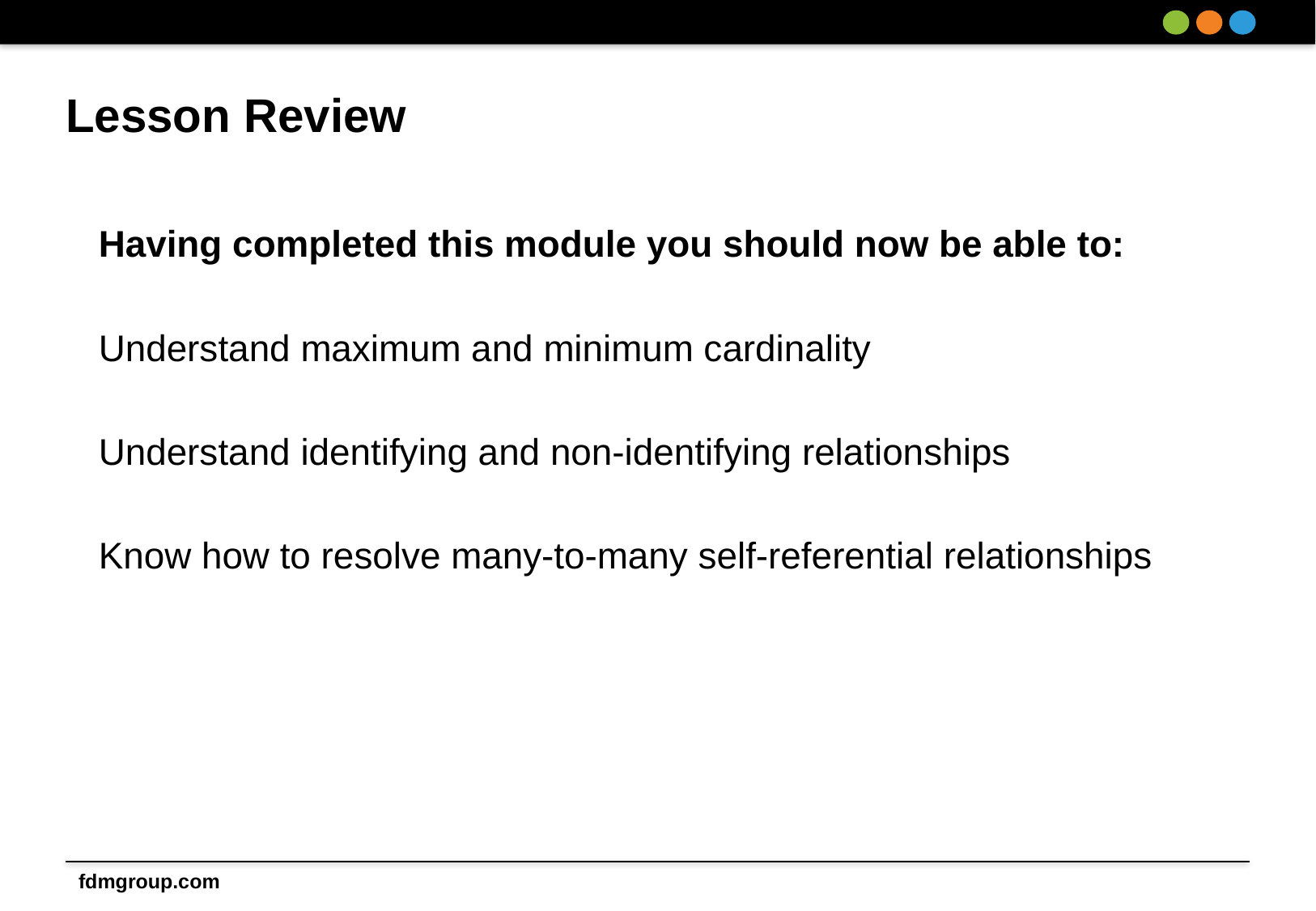

# Lesson Review
Having completed this module you should now be able to:

Understand maximum and minimum cardinality

Understand identifying and non-identifying relationships

Know how to resolve many-to-many self-referential relationships